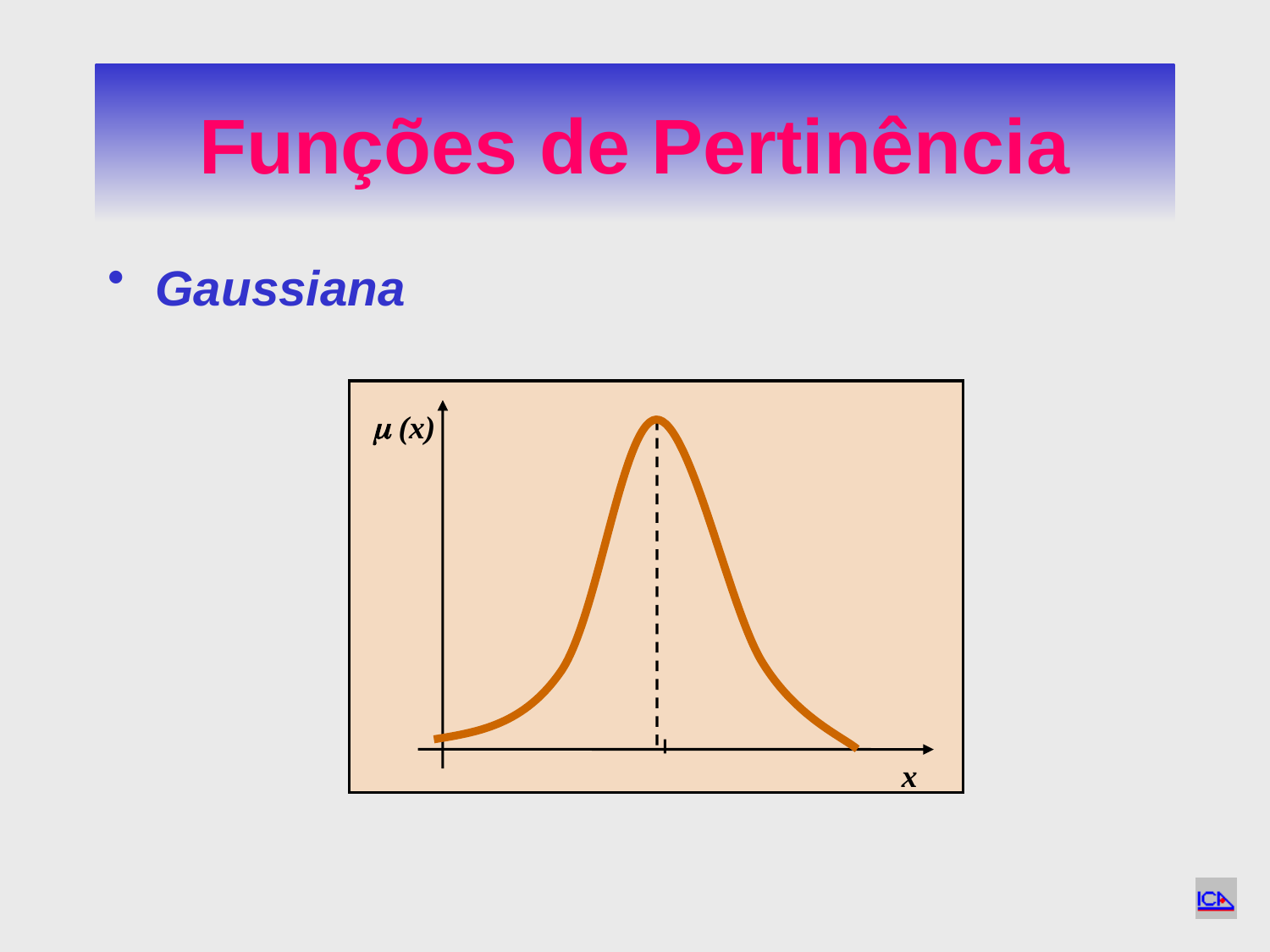

# Funções de Pertinência
Gaussiana

μ (x)

x